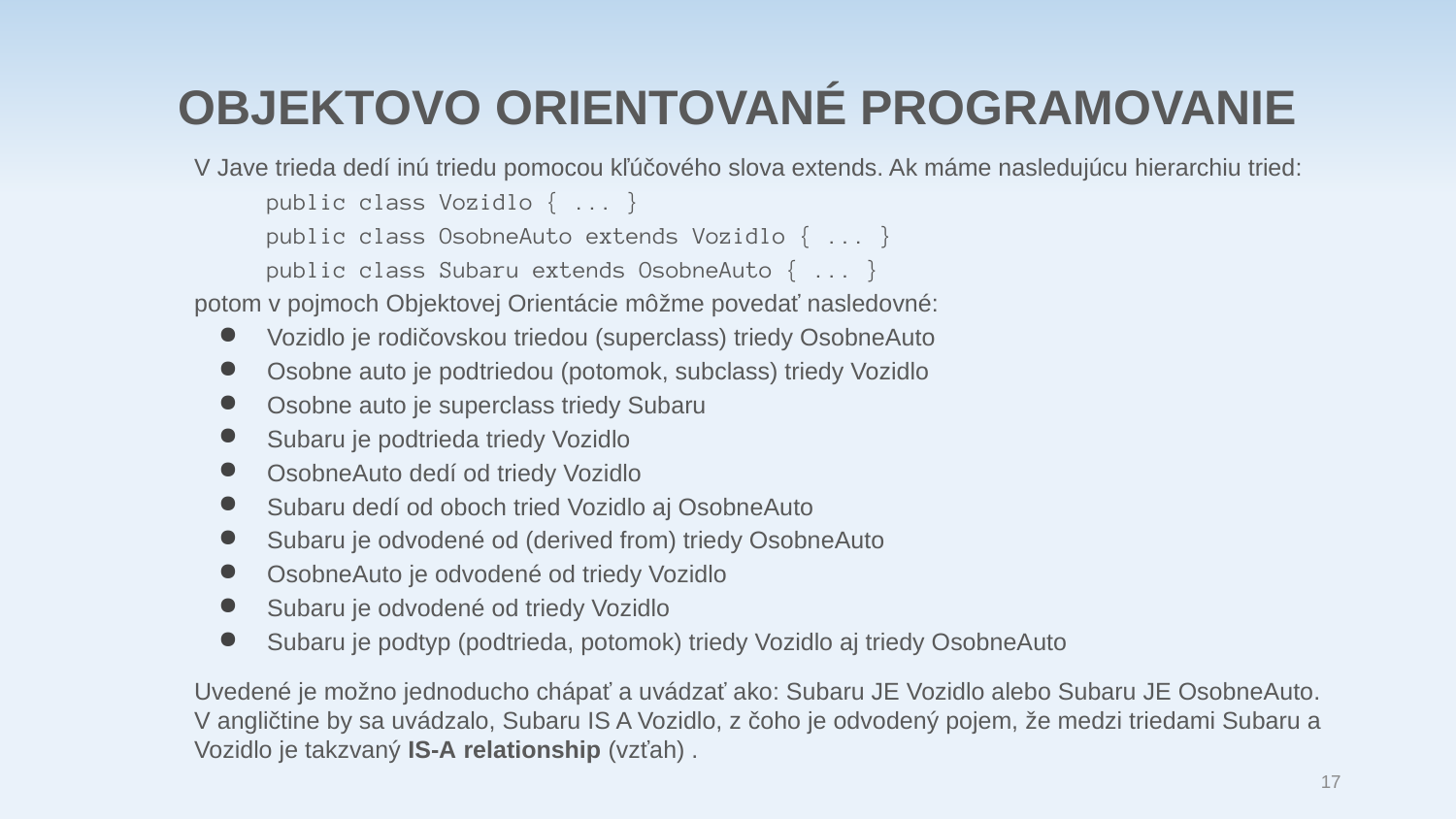

OBJEKTOVO ORIENTOVANÉ PROGRAMOVANIE
V Jave trieda dedí inú triedu pomocou kľúčového slova extends. Ak máme nasledujúcu hierarchiu tried:
public class Vozidlo { ... }
public class OsobneAuto extends Vozidlo { ... }
public class Subaru extends OsobneAuto { ... }
potom v pojmoch Objektovej Orientácie môžme povedať nasledovné:
Vozidlo je rodičovskou triedou (superclass) triedy OsobneAuto
Osobne auto je podtriedou (potomok, subclass) triedy Vozidlo
Osobne auto je superclass triedy Subaru
Subaru je podtrieda triedy Vozidlo
OsobneAuto dedí od triedy Vozidlo
Subaru dedí od oboch tried Vozidlo aj OsobneAuto
Subaru je odvodené od (derived from) triedy OsobneAuto
OsobneAuto je odvodené od triedy Vozidlo
Subaru je odvodené od triedy Vozidlo
Subaru je podtyp (podtrieda, potomok) triedy Vozidlo aj triedy OsobneAuto
Uvedené je možno jednoducho chápať a uvádzať ako: Subaru JE Vozidlo alebo Subaru JE OsobneAuto. V angličtine by sa uvádzalo, Subaru IS A Vozidlo, z čoho je odvodený pojem, že medzi triedami Subaru a Vozidlo je takzvaný IS-A relationship (vzťah) .
17